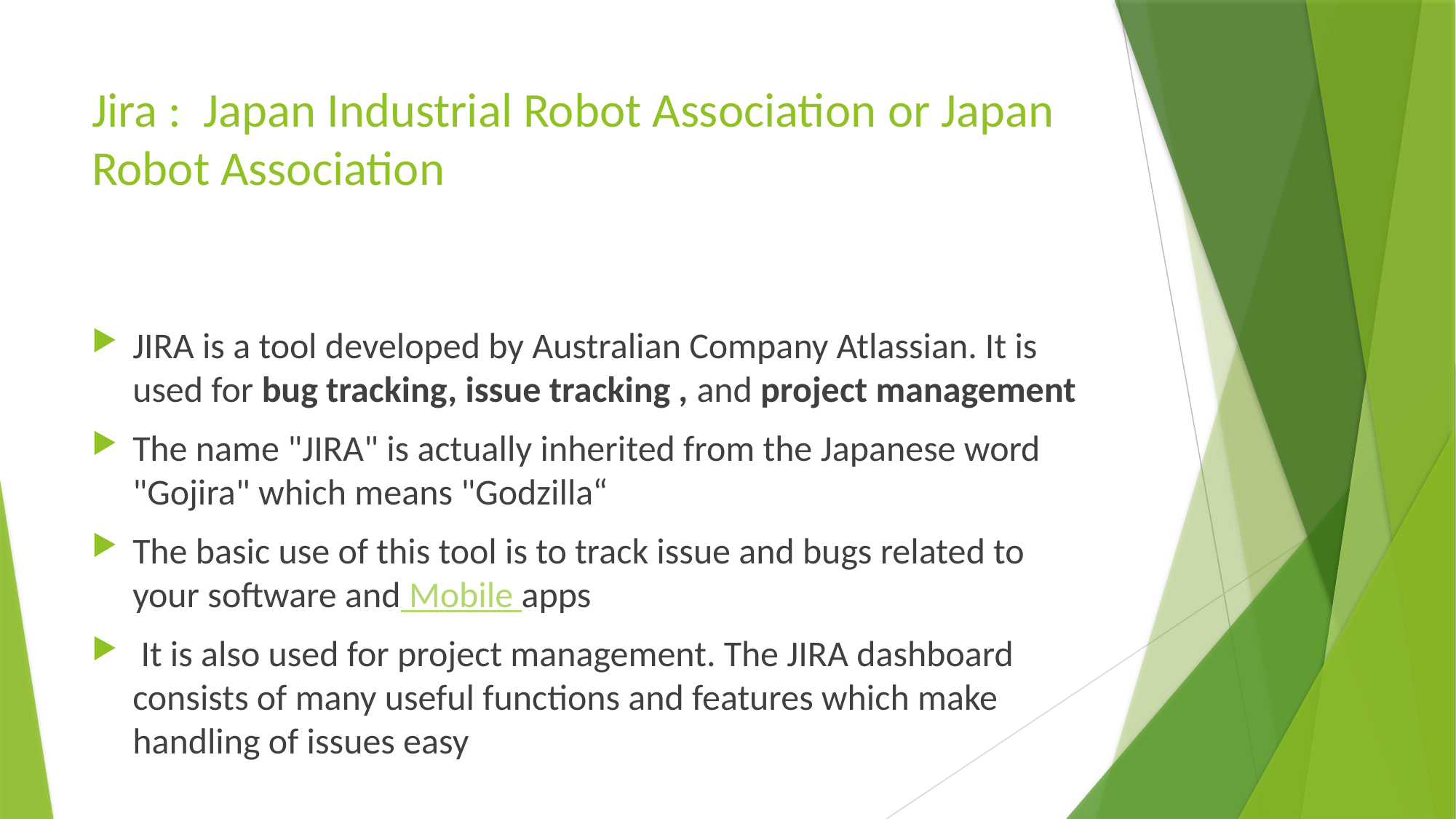

# Jira :  Japan Industrial Robot Association or Japan Robot Association

JIRA is a tool developed by Australian Company Atlassian. It is used for bug tracking, issue tracking , and project management
The name "JIRA" is actually inherited from the Japanese word "Gojira" which means "Godzilla“
The basic use of this tool is to track issue and bugs related to your software and Mobile apps
 It is also used for project management. The JIRA dashboard consists of many useful functions and features which make handling of issues easy